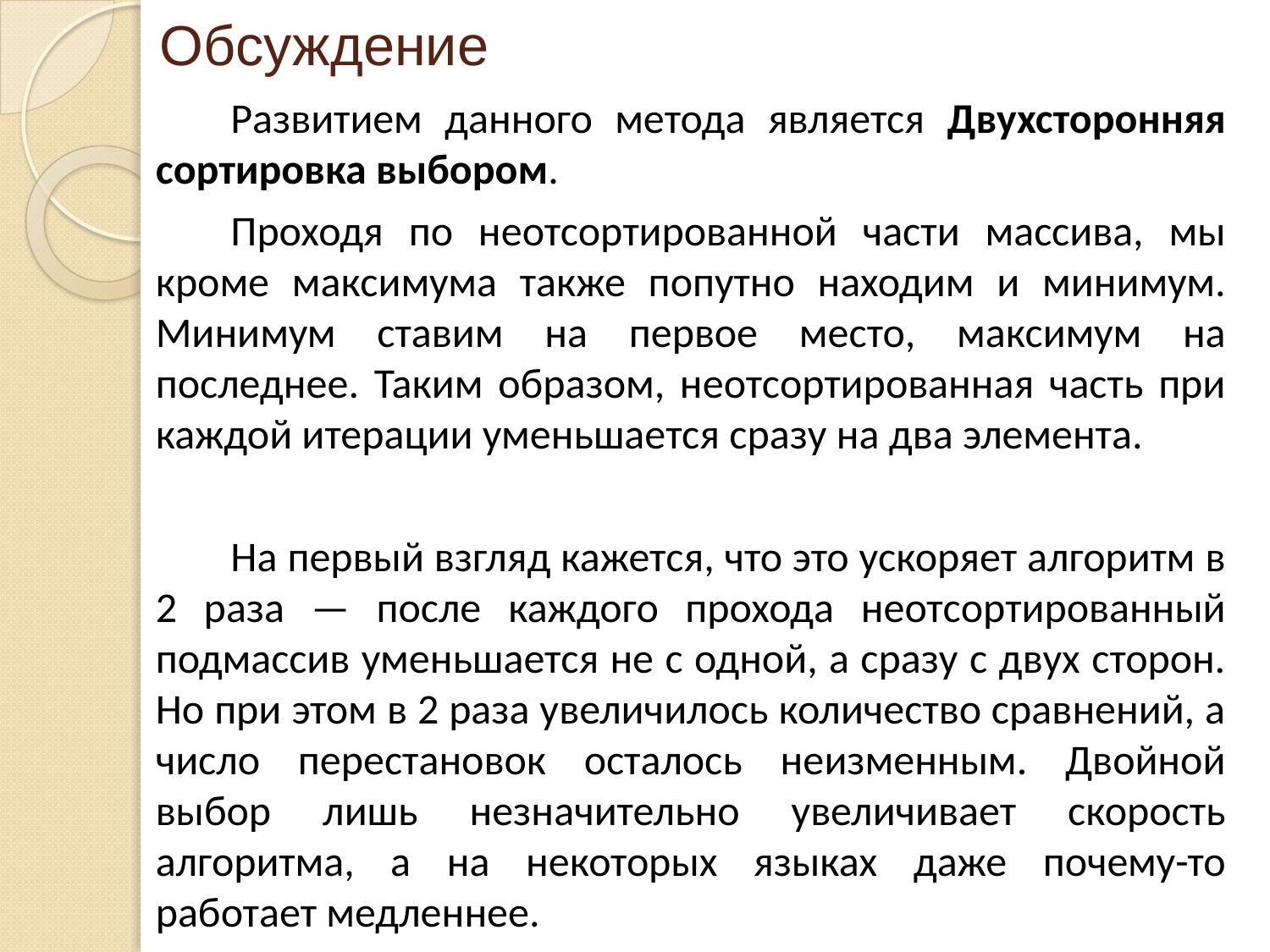

# Обсуждение
Развитием данного метода является Двухсторонняя сортировка выбором.
Проходя по неотсортированной части массива, мы кроме максимума также попутно находим и минимум. Минимум ставим на первое место, максимум на последнее. Таким образом, неотсортированная часть при каждой итерации уменьшается сразу на два элемента.

На первый взгляд кажется, что это ускоряет алгоритм в 2 раза — после каждого прохода неотсортированный подмассив уменьшается не с одной, а сразу с двух сторон. Но при этом в 2 раза увеличилось количество сравнений, а число перестановок осталось неизменным. Двойной выбор лишь незначительно увеличивает скорость алгоритма, а на некоторых языках даже почему-то работает медленнее.